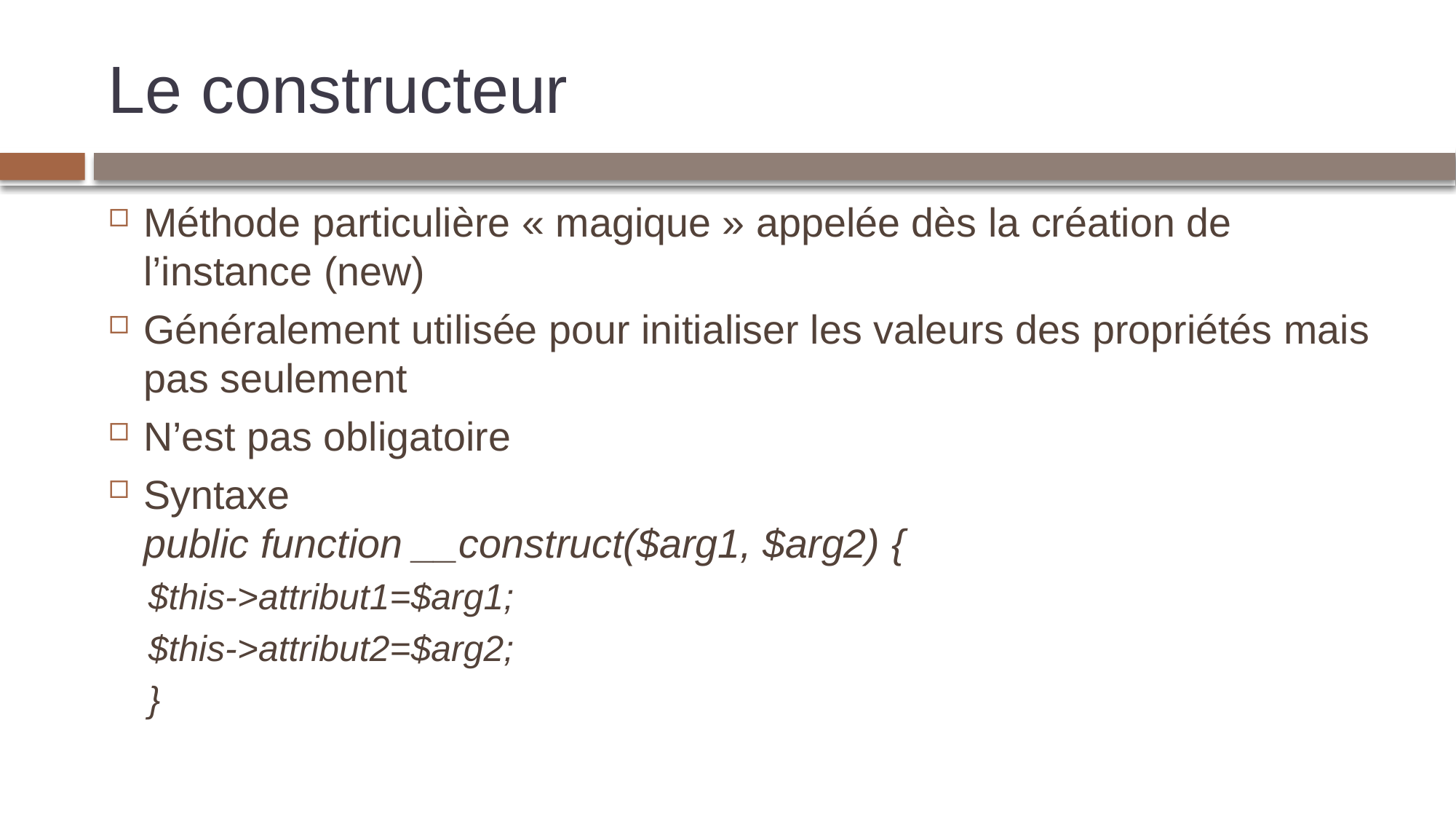

# Le constructeur
Méthode particulière « magique » appelée dès la création de l’instance (new)
Généralement utilisée pour initialiser les valeurs des propriétés mais pas seulement
N’est pas obligatoire
Syntaxe
public function __construct($arg1, $arg2) {
	$this->attribut1=$arg1;
	$this->attribut2=$arg2;
}